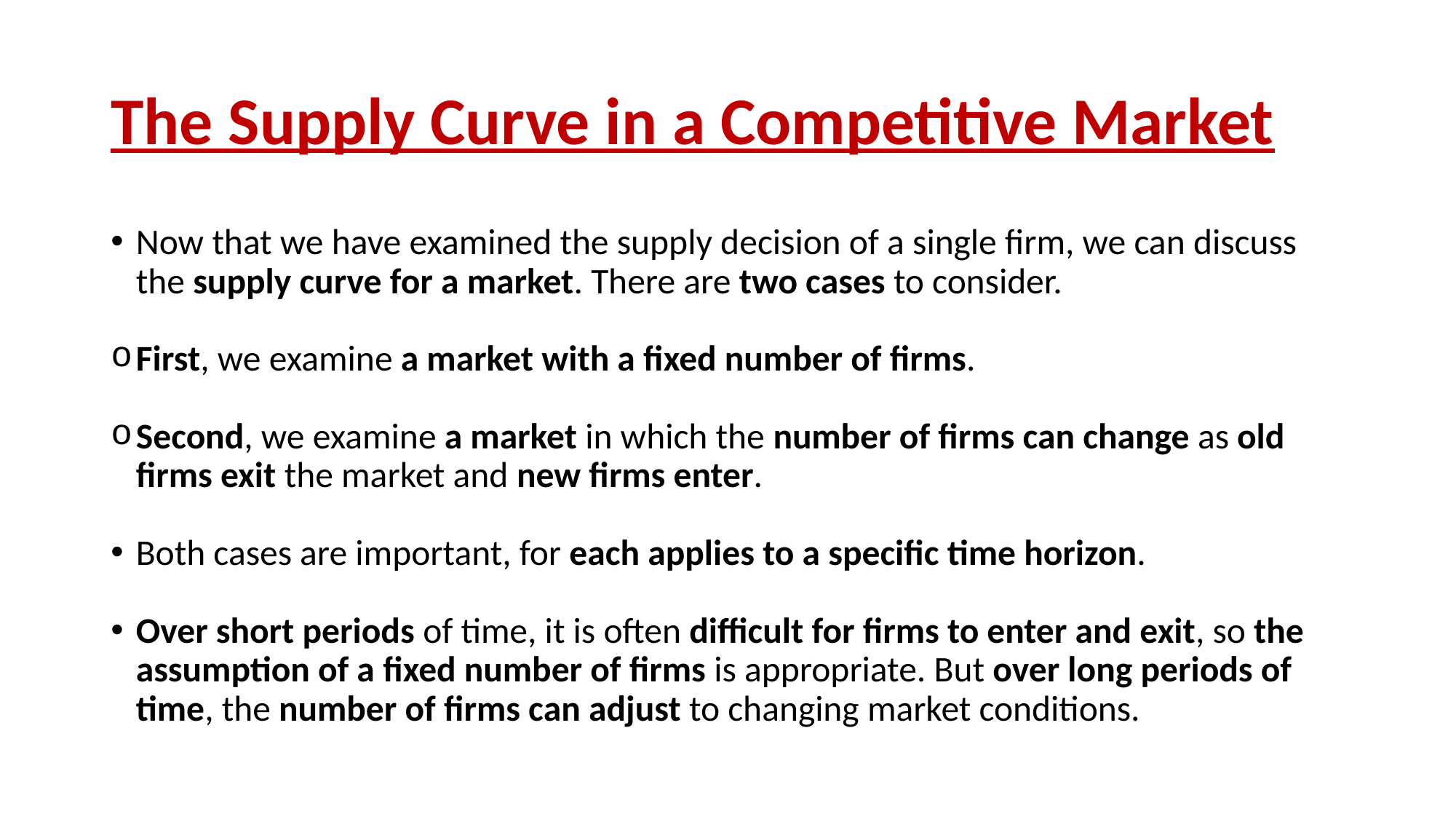

# The Supply Curve in a Competitive Market
Now that we have examined the supply decision of a single firm, we can discuss the supply curve for a market. There are two cases to consider.

First, we examine a market with a fixed number of firms.

Second, we examine a market in which the number of firms can change as old firms exit the market and new firms enter.

Both cases are important, for each applies to a specific time horizon.

Over short periods of time, it is often difficult for firms to enter and exit, so the assumption of a fixed number of firms is appropriate. But over long periods of time, the number of firms can adjust to changing market conditions.